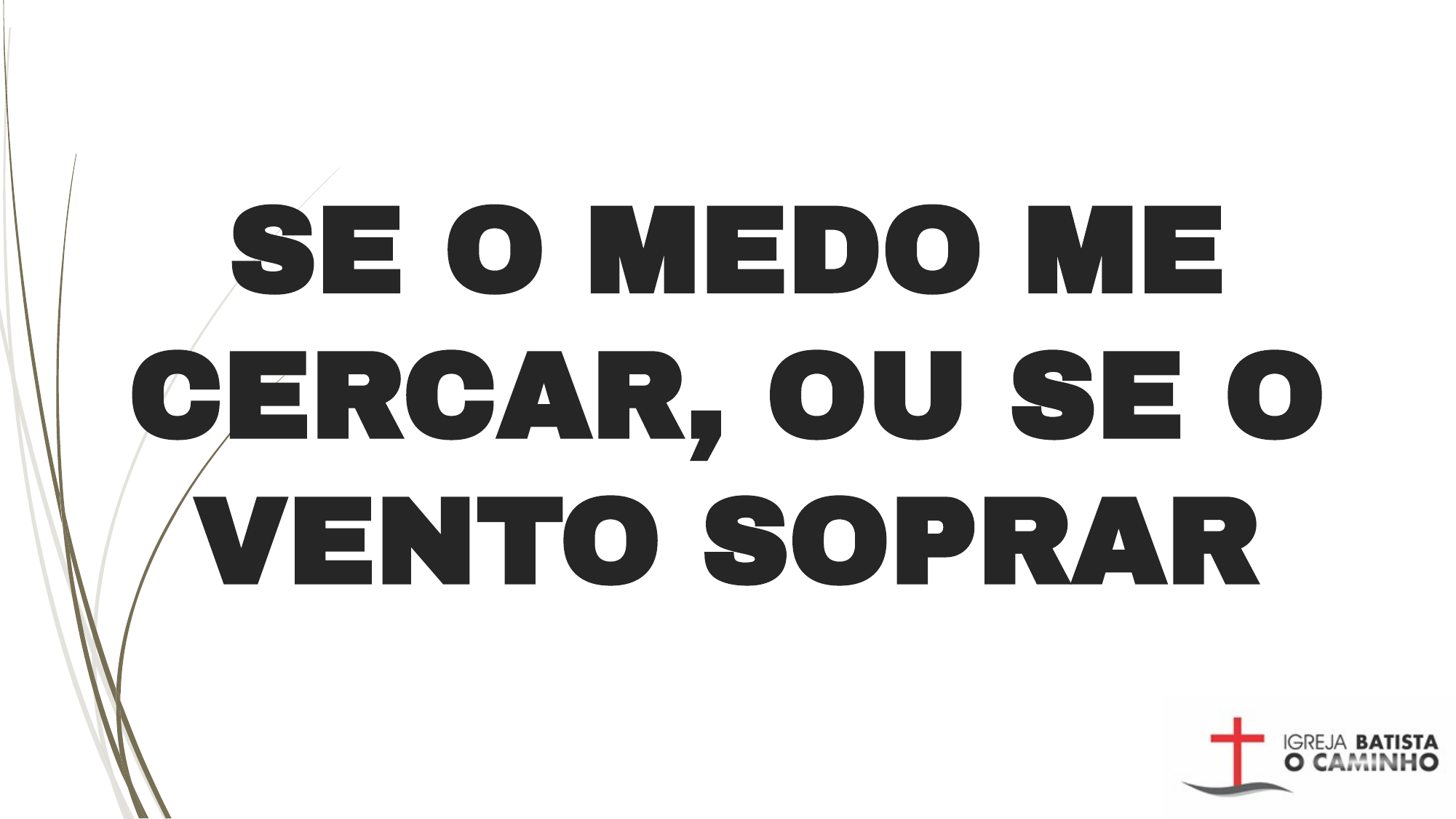

# SE O MEDO ME CERCAR, OU SE O VENTO SOPRAR